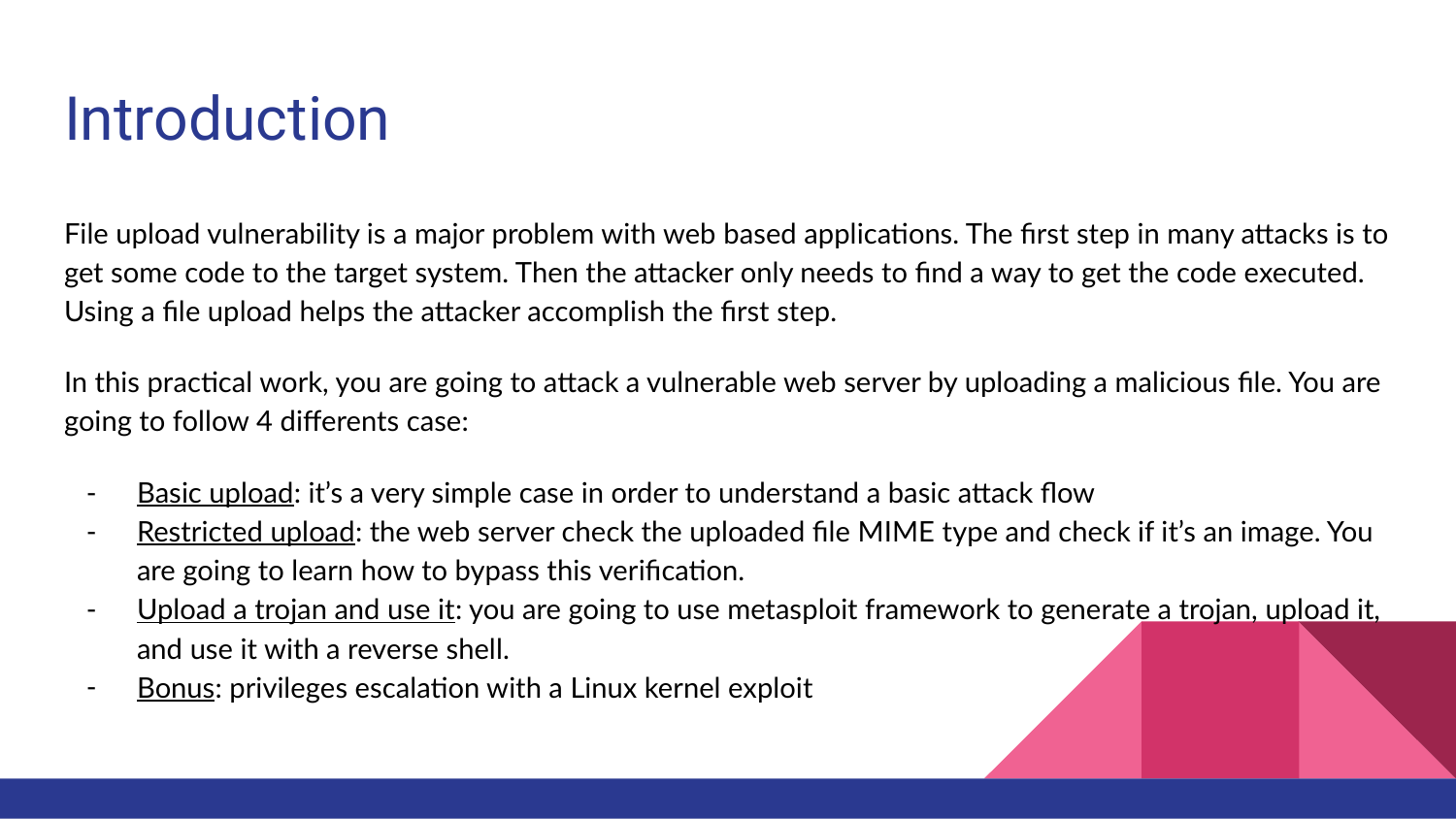

# Introduction
File upload vulnerability is a major problem with web based applications. The first step in many attacks is to get some code to the target system. Then the attacker only needs to find a way to get the code executed. Using a file upload helps the attacker accomplish the first step.
In this practical work, you are going to attack a vulnerable web server by uploading a malicious file. You are going to follow 4 differents case:
Basic upload: it’s a very simple case in order to understand a basic attack flow
Restricted upload: the web server check the uploaded file MIME type and check if it’s an image. You are going to learn how to bypass this verification.
Upload a trojan and use it: you are going to use metasploit framework to generate a trojan, upload it, and use it with a reverse shell.
Bonus: privileges escalation with a Linux kernel exploit